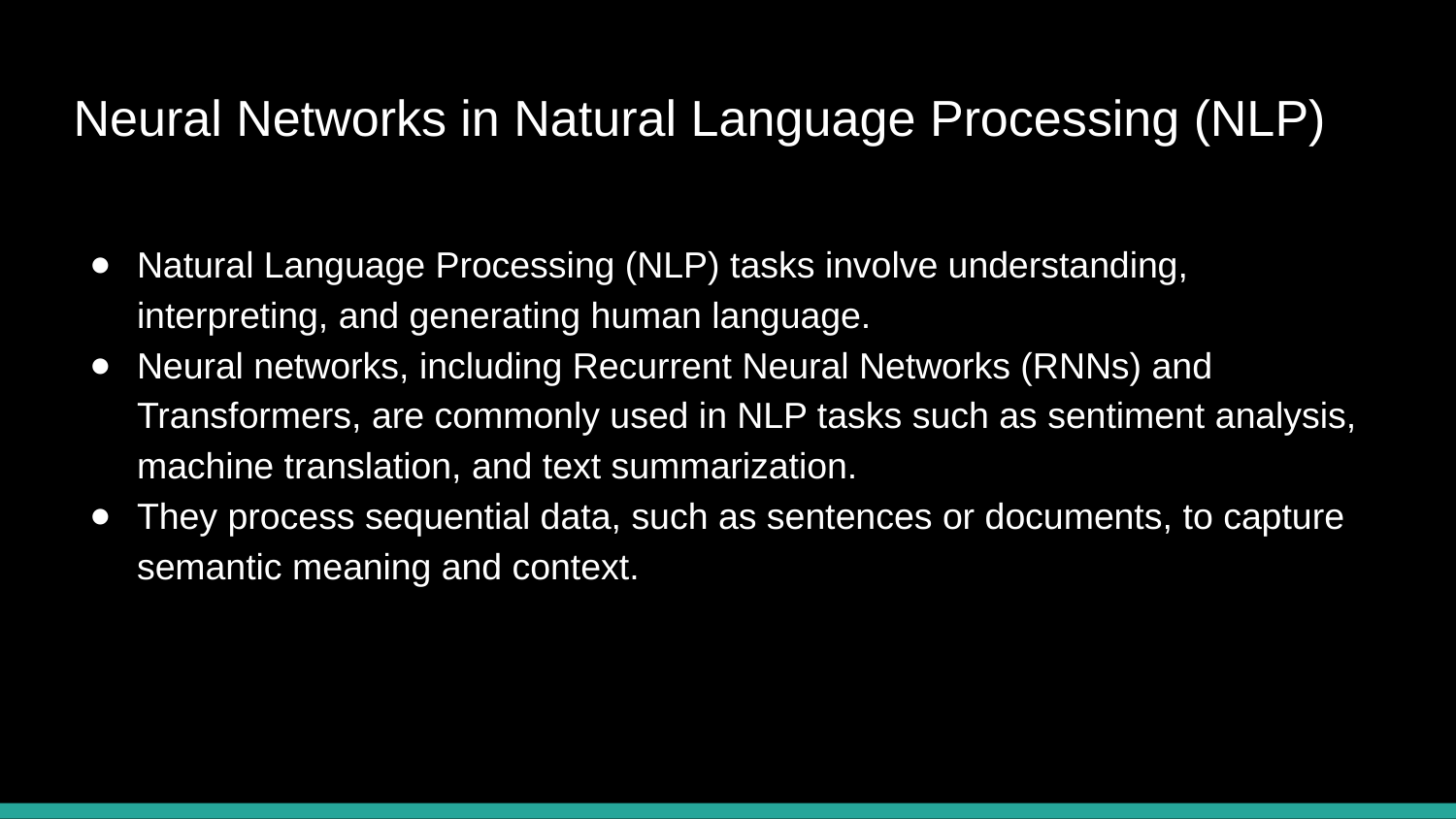

#
Neural Networks in Natural Language Processing (NLP)

Natural Language Processing (NLP) tasks involve understanding, interpreting, and generating human language.
Neural networks, including Recurrent Neural Networks (RNNs) and Transformers, are commonly used in NLP tasks such as sentiment analysis, machine translation, and text summarization.
They process sequential data, such as sentences or documents, to capture semantic meaning and context.